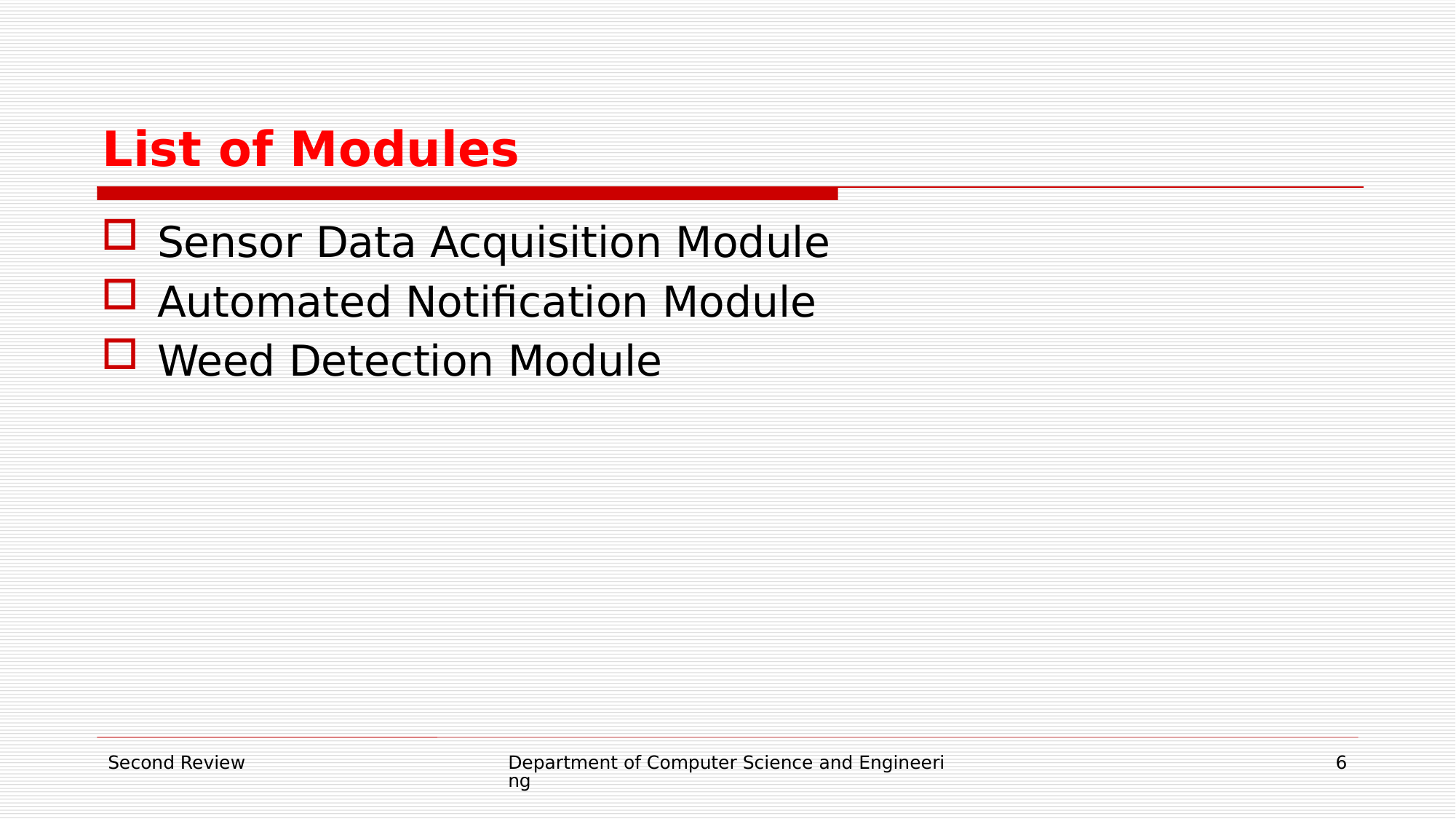

# List of Modules
Sensor Data Acquisition Module
Automated Notification Module
Weed Detection Module

Second Review
Department of Computer Science and Engineering
6